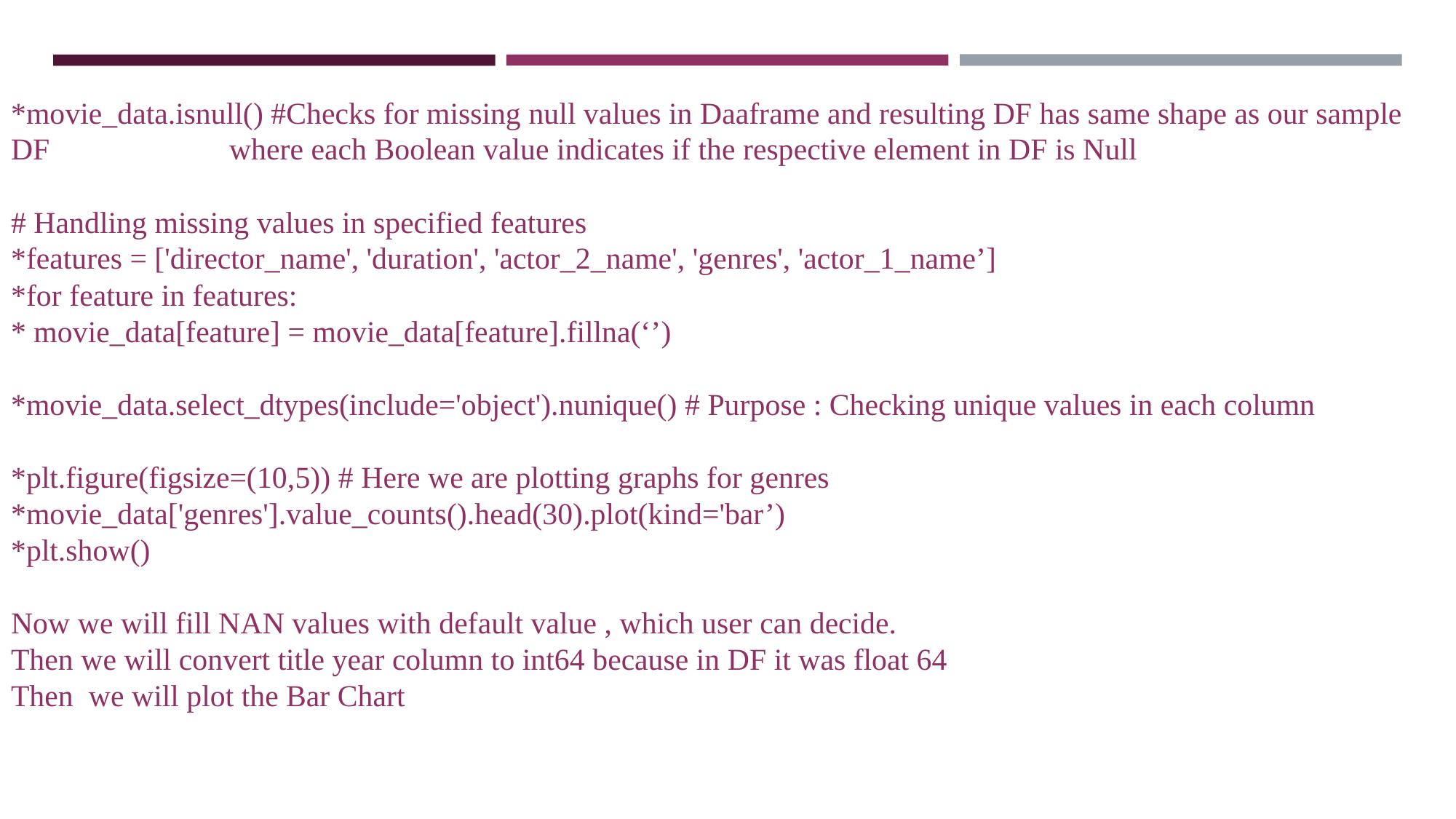

*movie_data.isnull() #Checks for missing null values in Daaframe and resulting DF has same shape as our sample DF 		where each Boolean value indicates if the respective element in DF is Null

# Handling missing values in specified features
*features = ['director_name', 'duration', 'actor_2_name', 'genres', 'actor_1_name’]
*for feature in features:
* movie_data[feature] = movie_data[feature].fillna(‘’)

*movie_data.select_dtypes(include='object').nunique() # Purpose : Checking unique values in each column

*plt.figure(figsize=(10,5)) # Here we are plotting graphs for genres
*movie_data['genres'].value_counts().head(30).plot(kind='bar’)
*plt.show()

Now we will fill NAN values with default value , which user can decide.
Then we will convert title year column to int64 because in DF it was float 64
Then  we will plot the Bar Chart